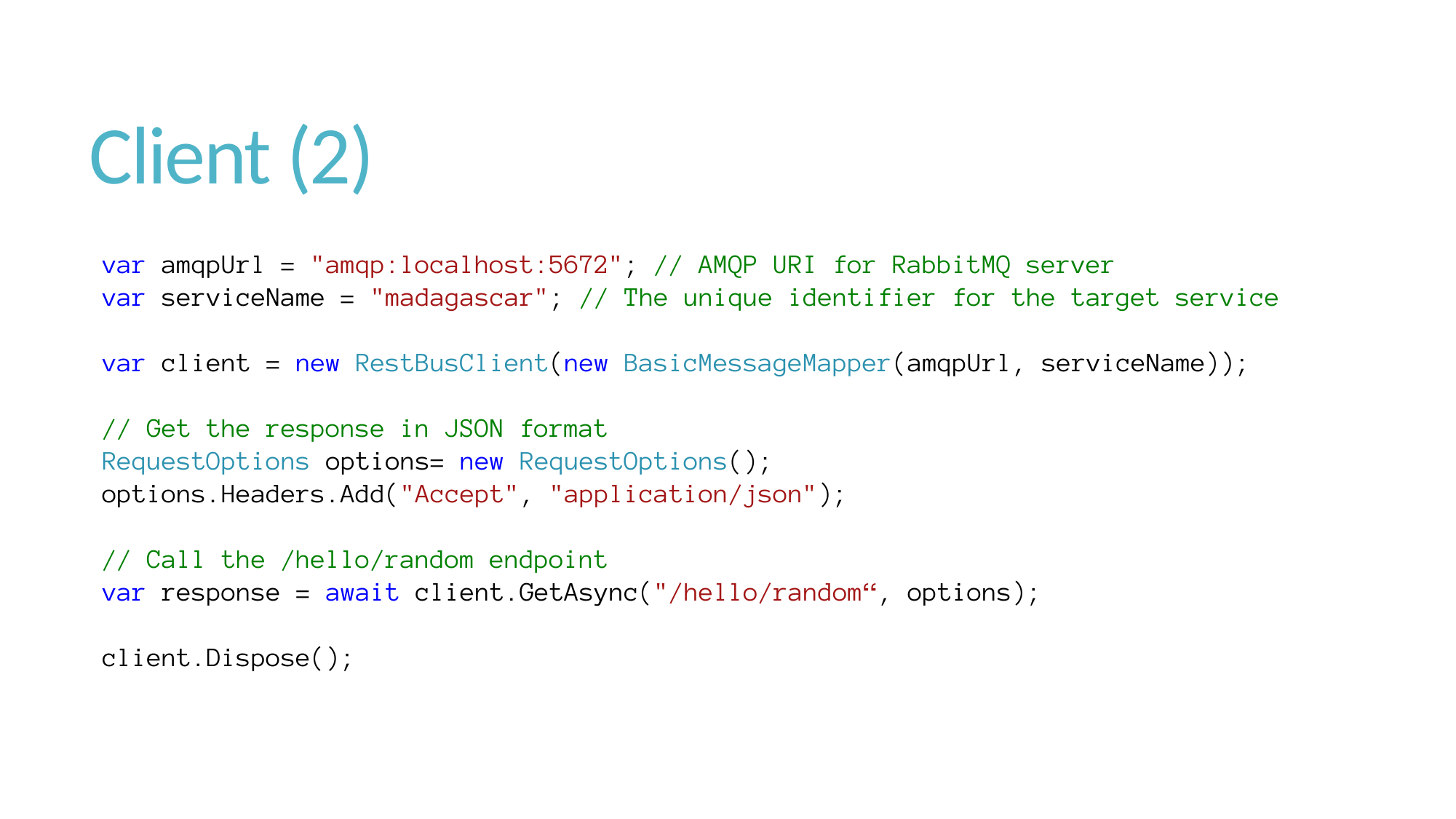

# Client (2)
var amqpUrl = "amqp:localhost:5672"; // AMQP URI for RabbitMQ server
var serviceName = "madagascar"; // The unique identifier for the target service

var client = new RestBusClient(new BasicMessageMapper(amqpUrl, serviceName));

// Get the response in JSON format
RequestOptions options= new RequestOptions();
options.Headers.Add("Accept", "application/json");

// Call the /hello/random endpoint
var response = await client.GetAsync("/hello/random“, options);

client.Dispose();